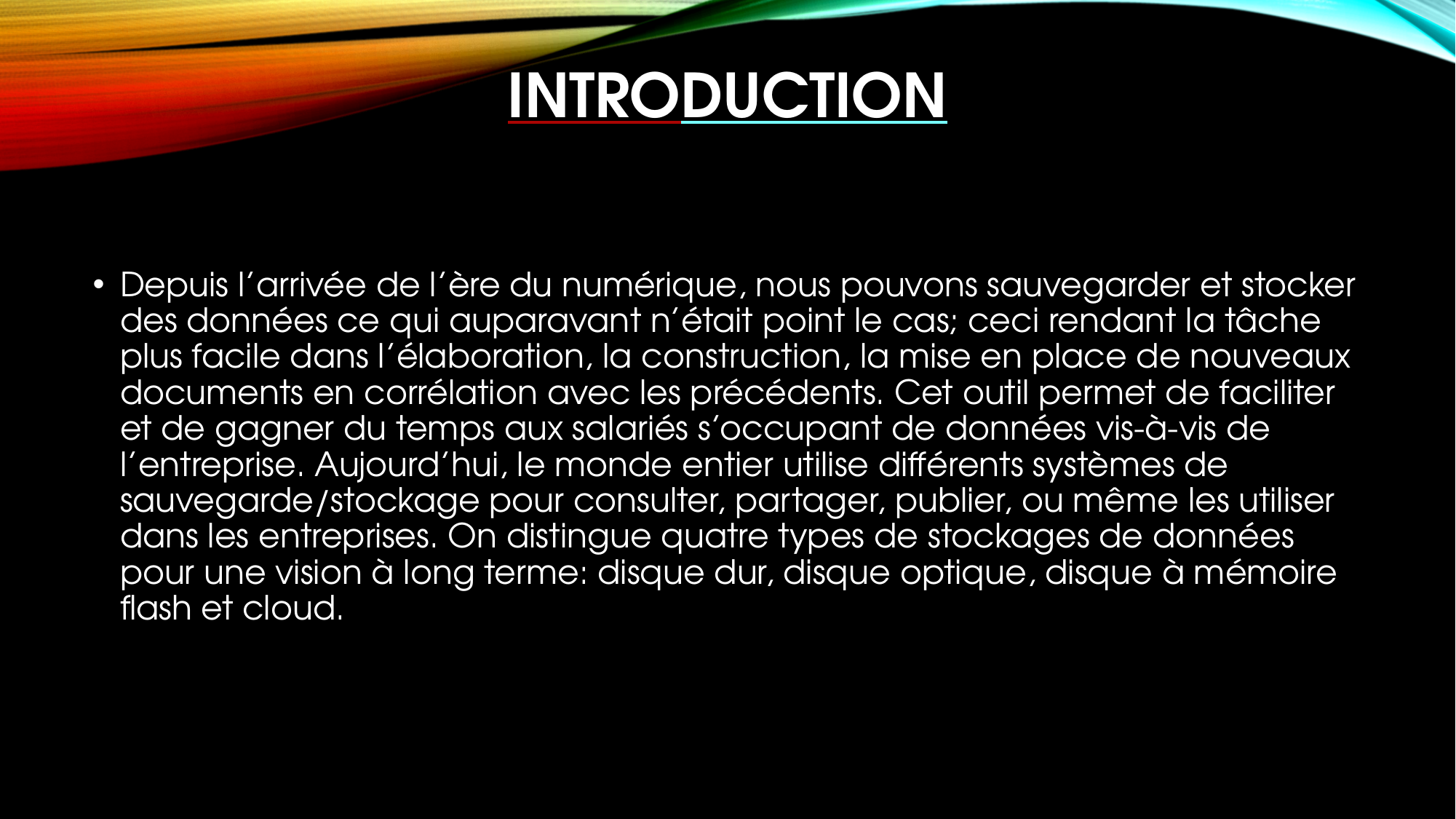

# INTRODUCTION
Depuis l’arrivée de l’ère du numérique, nous pouvons sauvegarder et stocker des données ce qui auparavant n’était point le cas; ceci rendant la tâche plus facile dans l’élaboration, la construction, la mise en place de nouveaux documents en corrélation avec les précédents. Cet outil permet de faciliter et de gagner du temps aux salariés s’occupant de données vis-à-vis de l’entreprise. Aujourd’hui, le monde entier utilise différents systèmes de sauvegarde/stockage pour consulter, partager, publier, ou même les utiliser dans les entreprises. On distingue quatre types de stockages de données pour une vision à long terme: disque dur, disque optique, disque à mémoire flash et cloud.